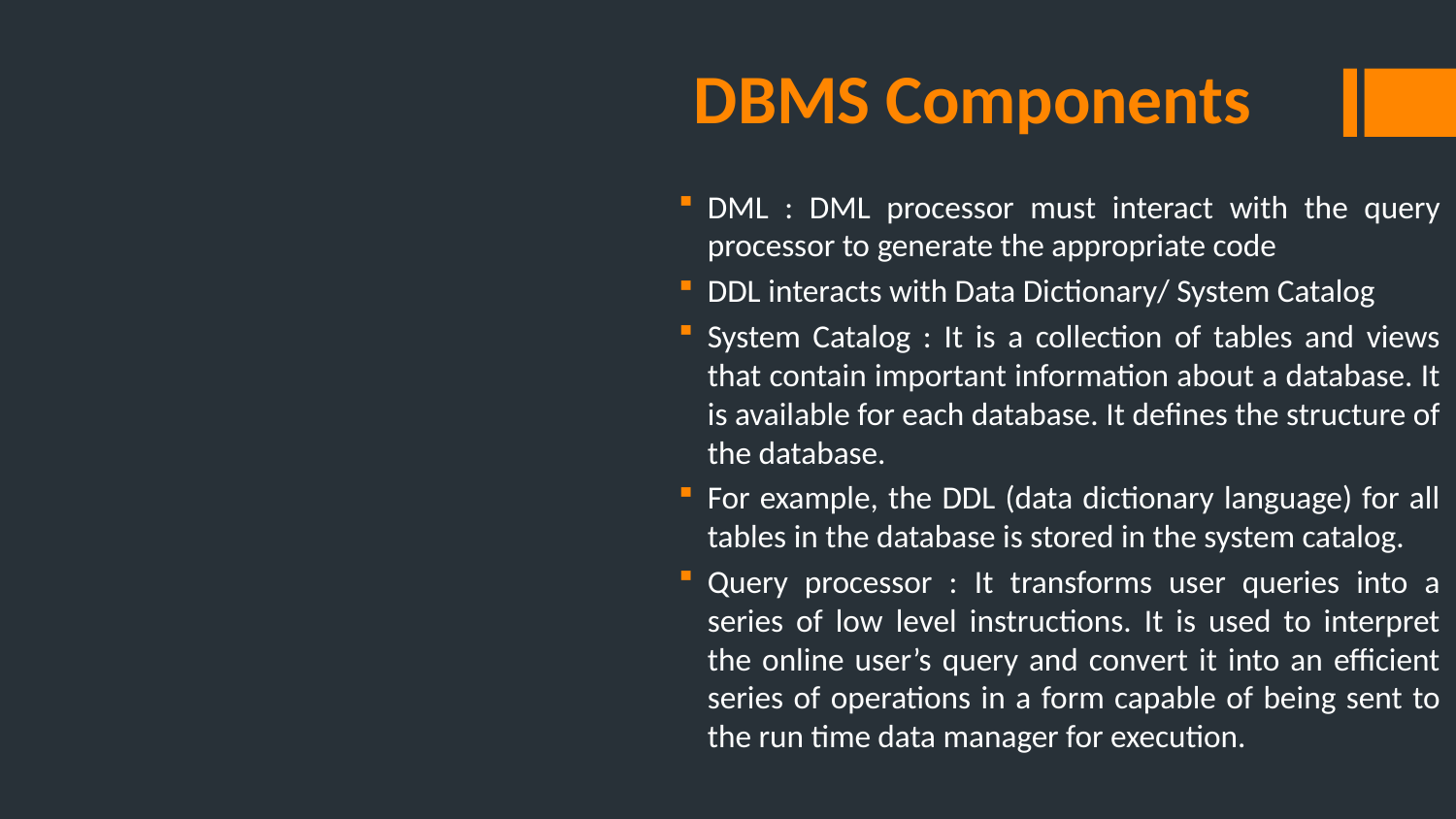

# DBMS Components
DML : DML processor must interact with the query processor to generate the appropriate code
DDL interacts with Data Dictionary/ System Catalog
System Catalog : It is a collection of tables and views that contain important information about a database. It is available for each database. It defines the structure of the database.
For example, the DDL (data dictionary language) for all tables in the database is stored in the system catalog.
Query processor : It transforms user queries into a series of low level instructions. It is used to interpret the online user’s query and convert it into an efficient series of operations in a form capable of being sent to the run time data manager for execution.